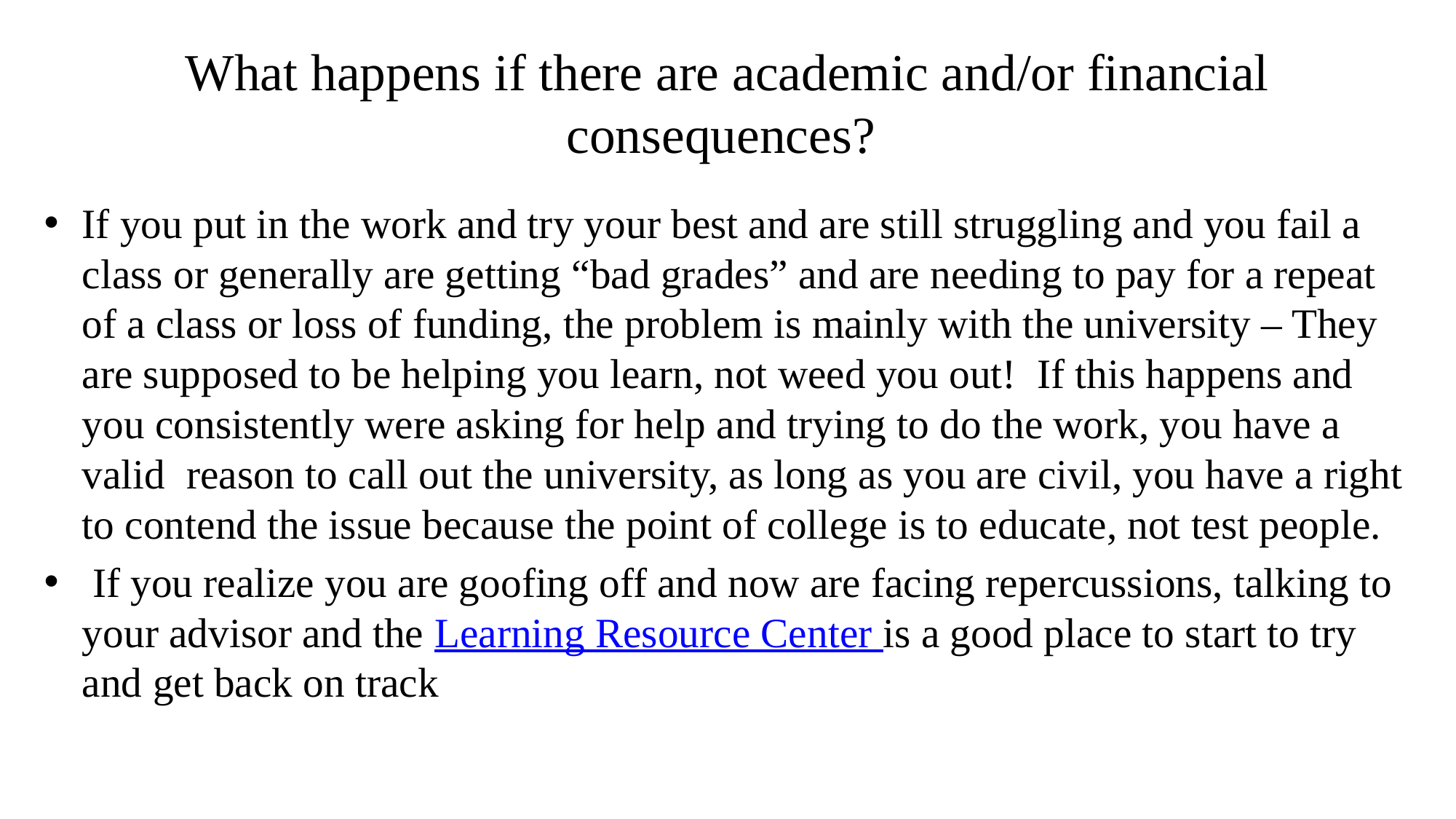

# What happens if there are academic and/or financial consequences?
If you put in the work and try your best and are still struggling and you fail a class or generally are getting “bad grades” and are needing to pay for a repeat of a class or loss of funding, the problem is mainly with the university – They are supposed to be helping you learn, not weed you out!  If this happens and you consistently were asking for help and trying to do the work, you have a valid  reason to call out the university, as long as you are civil, you have a right to contend the issue because the point of college is to educate, not test people.
 If you realize you are goofing off and now are facing repercussions, talking to your advisor and the Learning Resource Center is a good place to start to try and get back on track